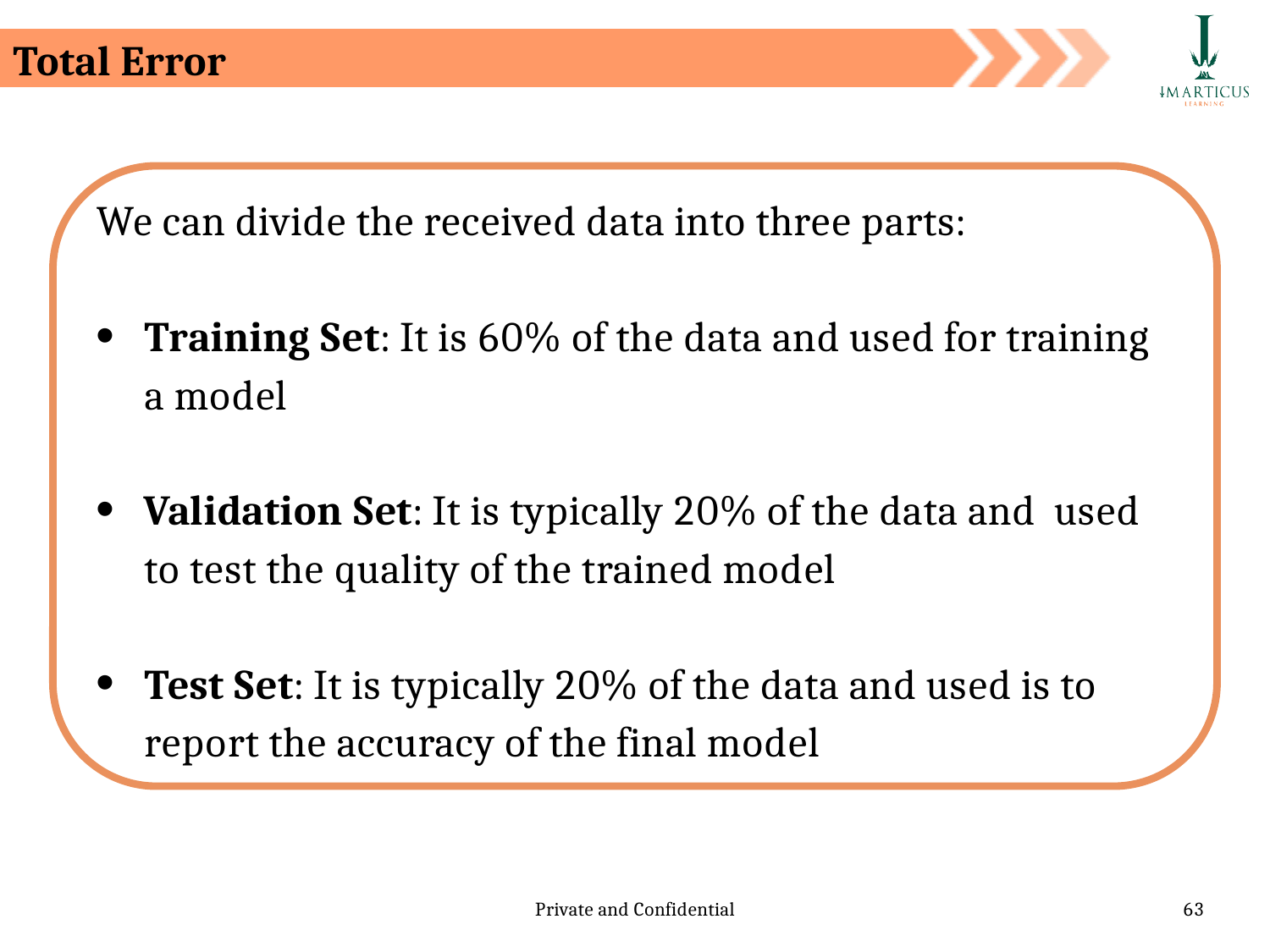

Total Error
We can divide the received data into three parts:

Training Set: It is 60% of the data and used for training a model

Validation Set: It is typically 20% of the data and  used to test the quality of the trained model

Test Set: It is typically 20% of the data and used is to report the accuracy of the final model